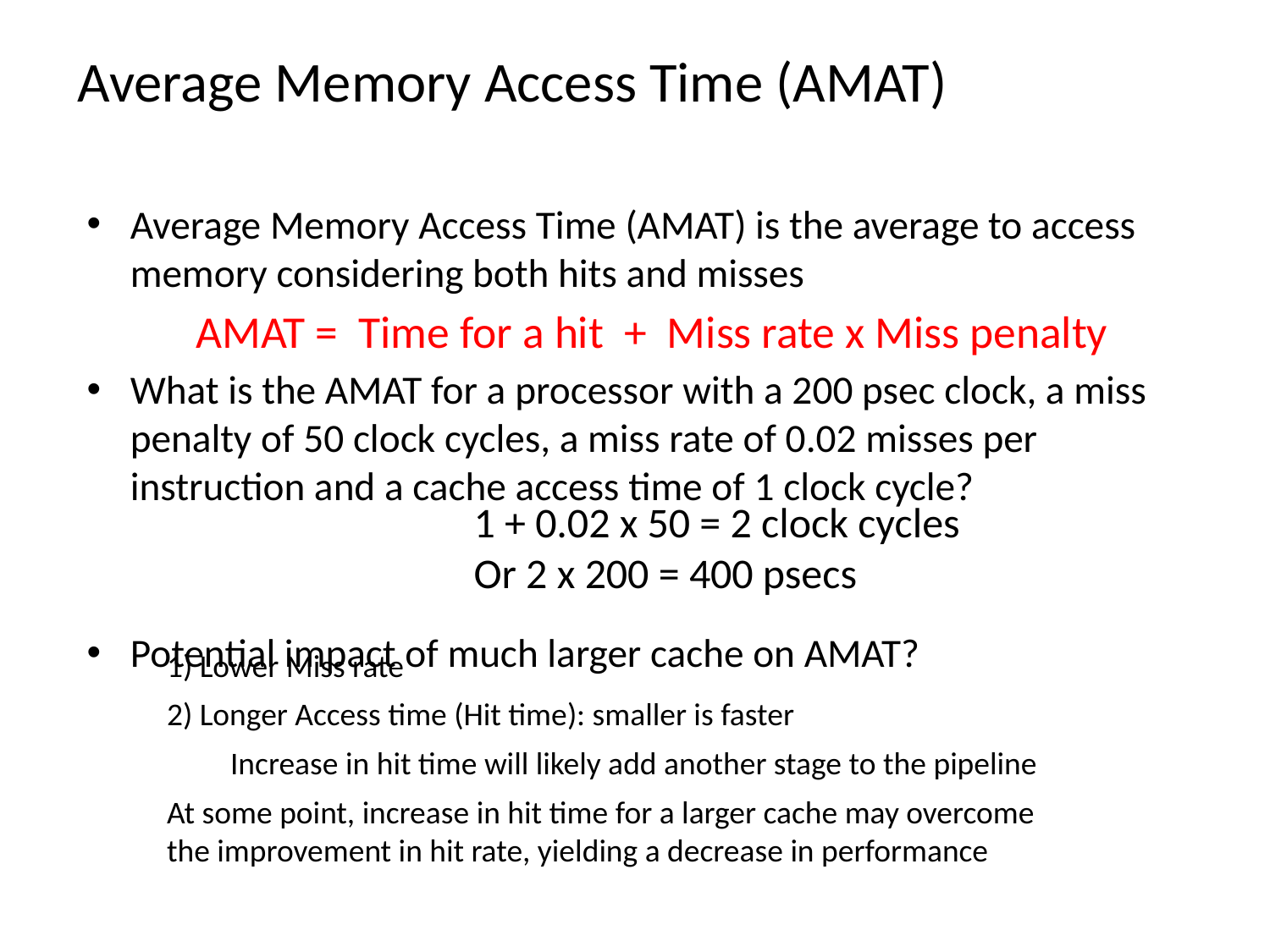

# Average Memory Access Time (AMAT)
Average Memory Access Time (AMAT) is the average to access memory considering both hits and misses
AMAT =  Time for a hit  +  Miss rate x Miss penalty
What is the AMAT for a processor with a 200 psec clock, a miss penalty of 50 clock cycles, a miss rate of 0.02 misses per instruction and a cache access time of 1 clock cycle?

Potential impact of much larger cache on AMAT?
1 + 0.02 x 50 = 2 clock cycles
Or 2 x 200 = 400 psecs
1) Lower Miss rate
2) Longer Access time (Hit time): smaller is faster
Increase in hit time will likely add another stage to the pipeline
At some point, increase in hit time for a larger cache may overcome the improvement in hit rate, yielding a decrease in performance